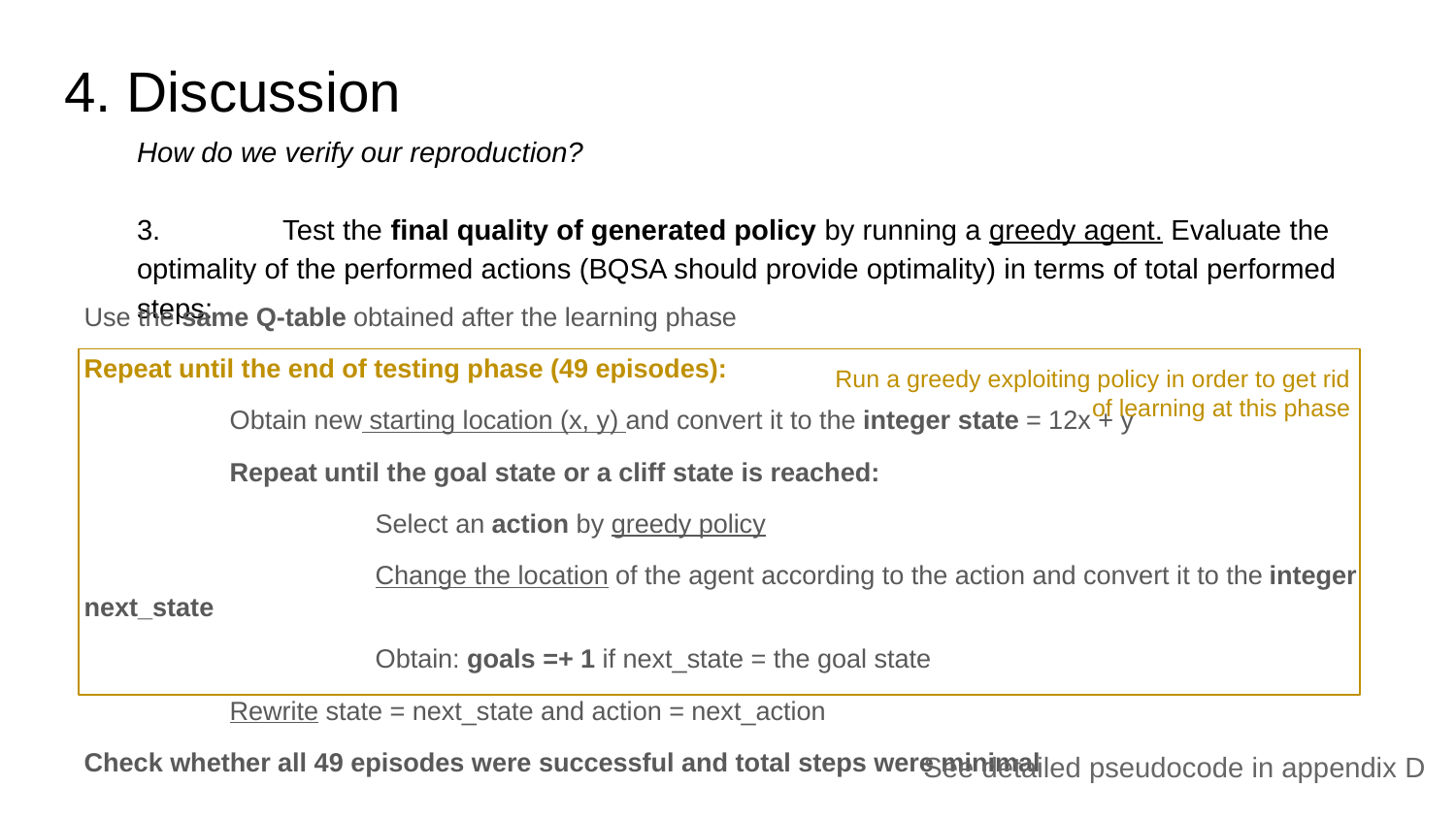

# 4. Discussion
How do we verify our reproduction?

3.	Test the final quality of generated policy by running a greedy agent. Evaluate the optimality of the performed actions (BQSA should provide optimality) in terms of total performed steps:

Use the same Q-table obtained after the learning phase
Repeat until the end of testing phase (49 episodes):
	Obtain new starting location (x, y) and convert it to the integer state = 12x + y
	Repeat until the goal state or a cliff state is reached:
		Select an action by greedy policy
		Change the location of the agent according to the action and convert it to the integer next_state
		Obtain: goals =+ 1 if next_state = the goal state
Rewrite state = next_state and action = next_action
Check whether all 49 episodes were successful and total steps were minimal

Run a greedy exploiting policy in order to get rid of learning at this phase
See detailed pseudocode in appendix D